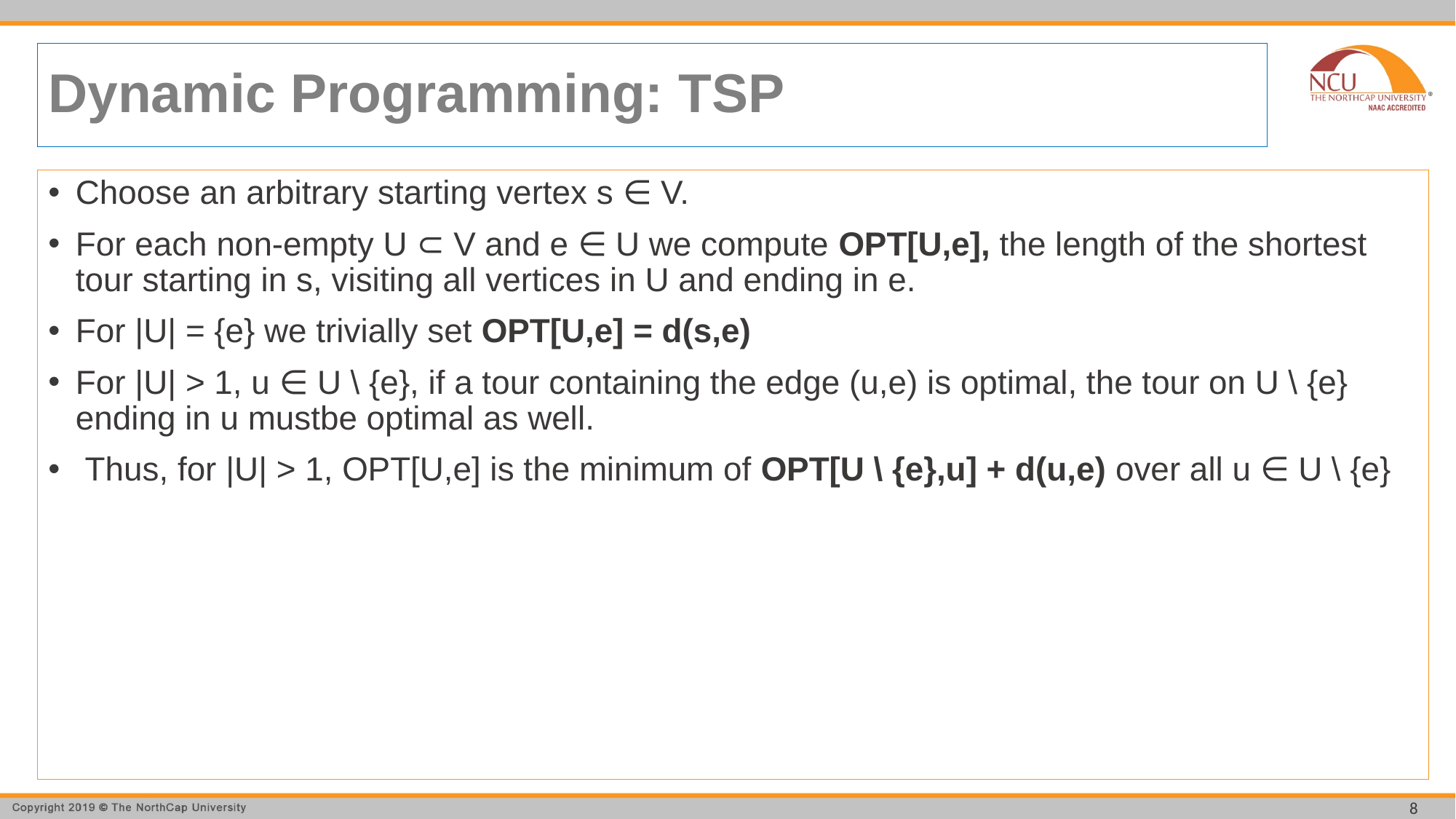

# Dynamic Programming: TSP
Choose an arbitrary starting vertex s ∈ V.
For each non-empty U ⊂ V and e ∈ U we compute OPT[U,e], the length of the shortest tour starting in s, visiting all vertices in U and ending in e.
For |U| = {e} we trivially set OPT[U,e] = d(s,e)
For |U| > 1, u ∈ U \ {e}, if a tour containing the edge (u,e) is optimal, the tour on U \ {e} ending in u mustbe optimal as well.
 Thus, for |U| > 1, OPT[U,e] is the minimum of OPT[U \ {e},u] + d(u,e) over all u ∈ U \ {e}
8